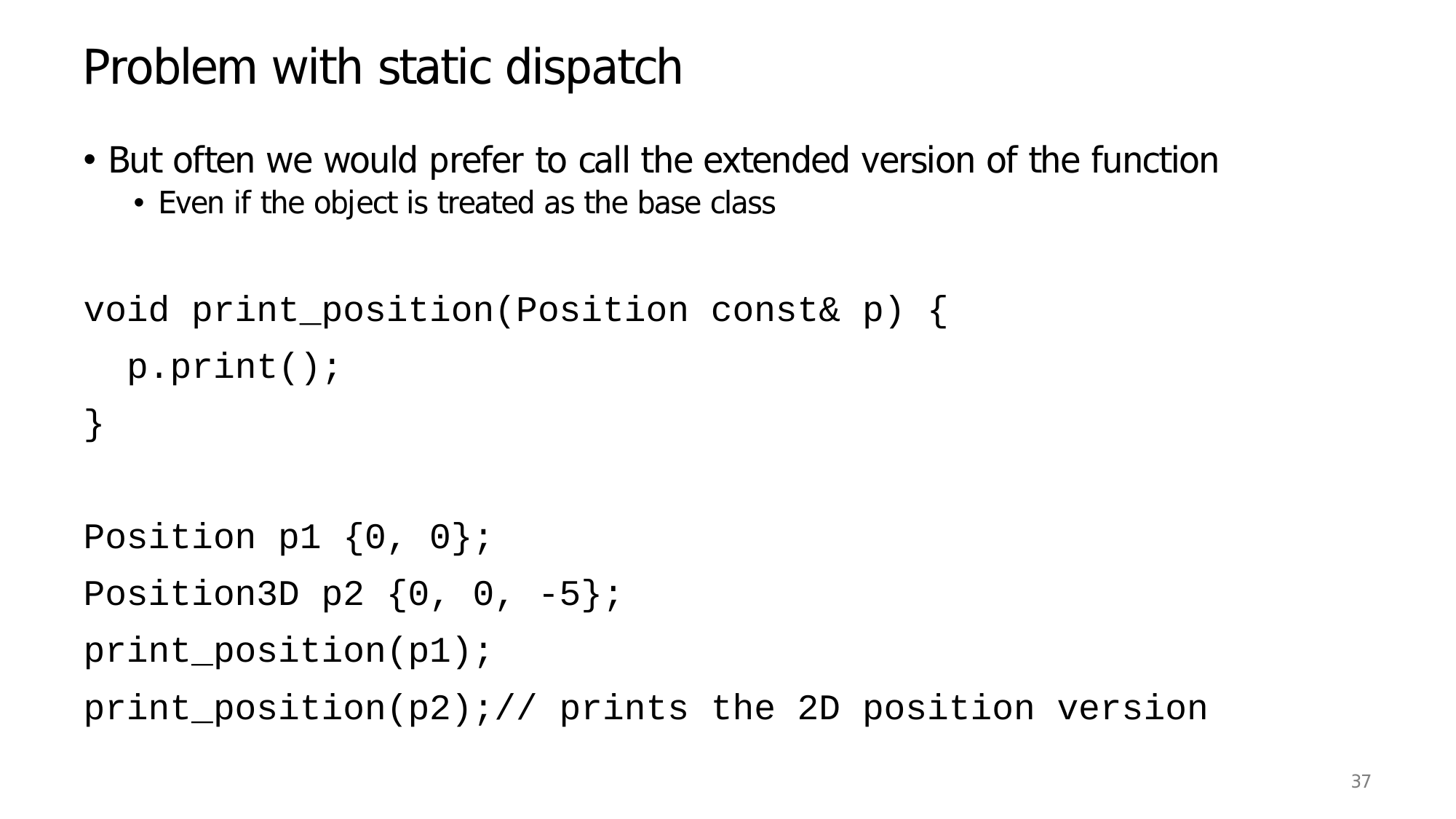

# Problem with static dispatch
But often we would prefer to call the extended version of the function
Even if the object is treated as the base class

void print_position(Position const& p) {
  p.print();
}

Position p1 {0, 0};
Position3D p2 {0, 0, -5};
print_position(p1);
print_position(p2);// prints the 2D position version
37